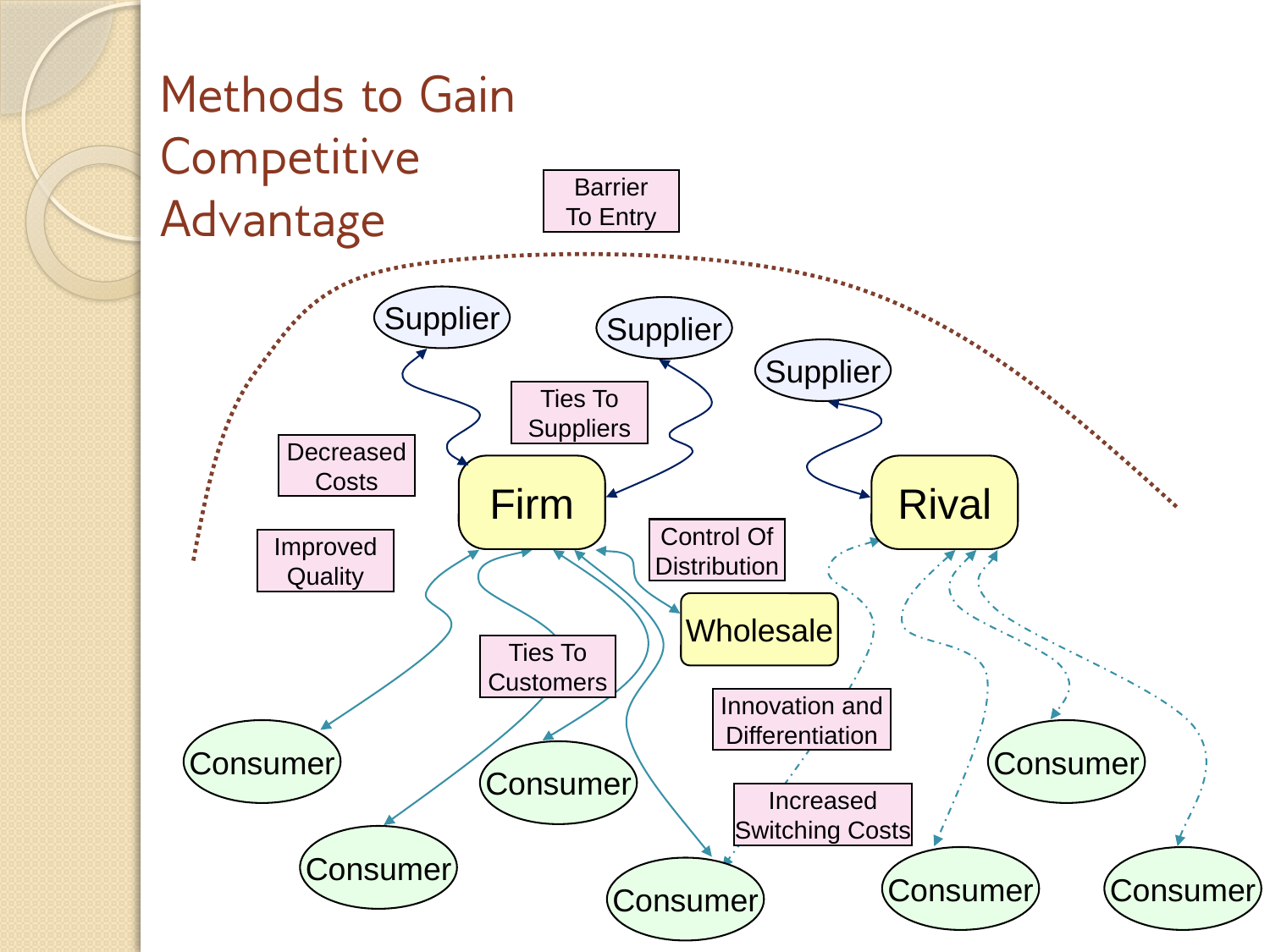

# Methods to Gain Competitive Advantage
Barrier
To Entry

Supplier
Supplier
Supplier

Ties To
Suppliers

Decreased
Costs
Firm
Rival
Control Of
Distribution
Improved
Quality

Wholesale
Ties To
Customers
Innovation and
Differentiation
Consumer
Consumer
Consumer
Increased
Switching Costs
Consumer
Consumer
Consumer
Consumer